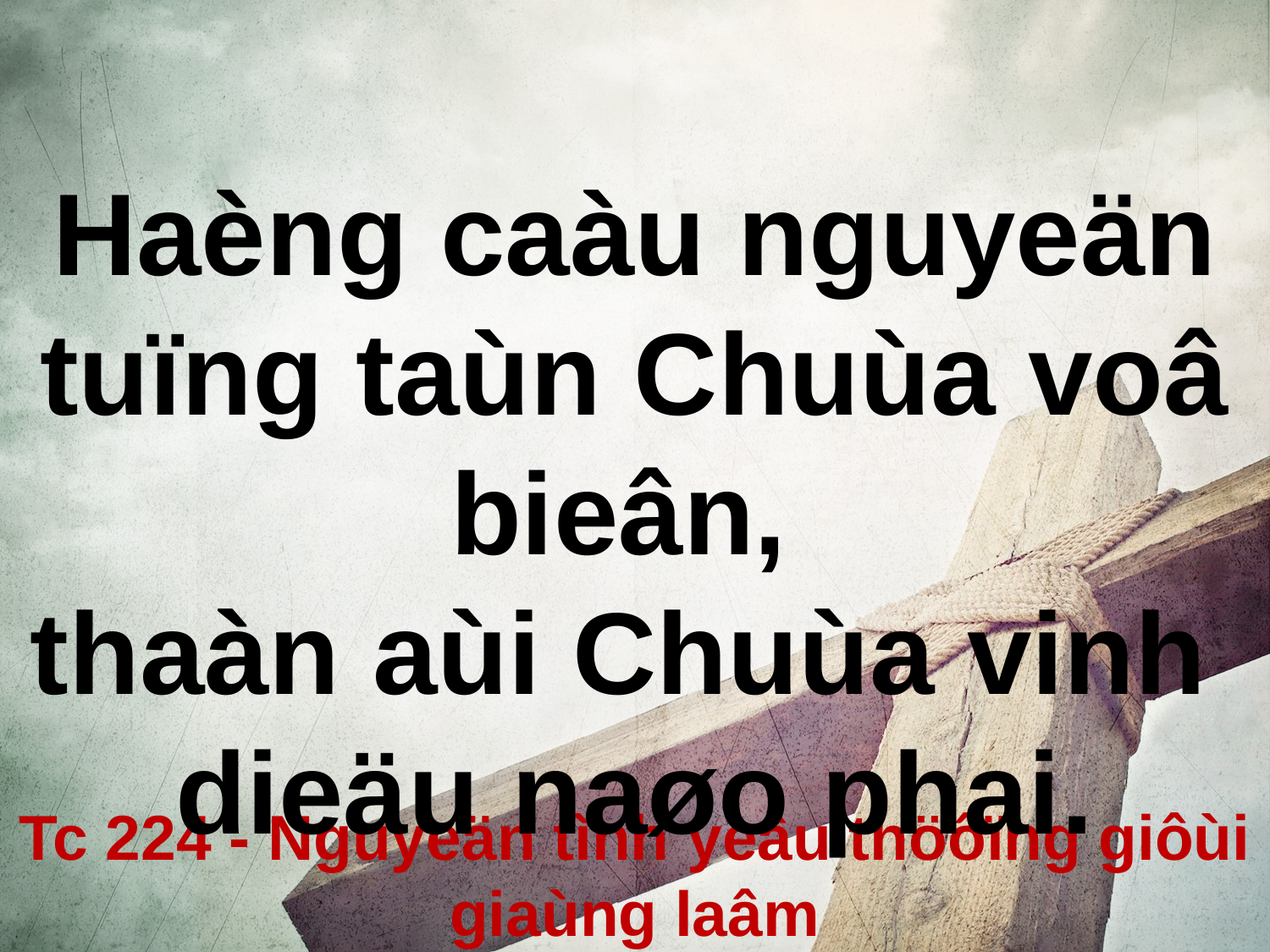

Haèng caàu nguyeän tuïng taùn Chuùa voâ bieân,
thaàn aùi Chuùa vinh
dieäu naøo phai.
Tc 224 - Nguyeän tình yeâu thöôïng giôùi giaùng laâm